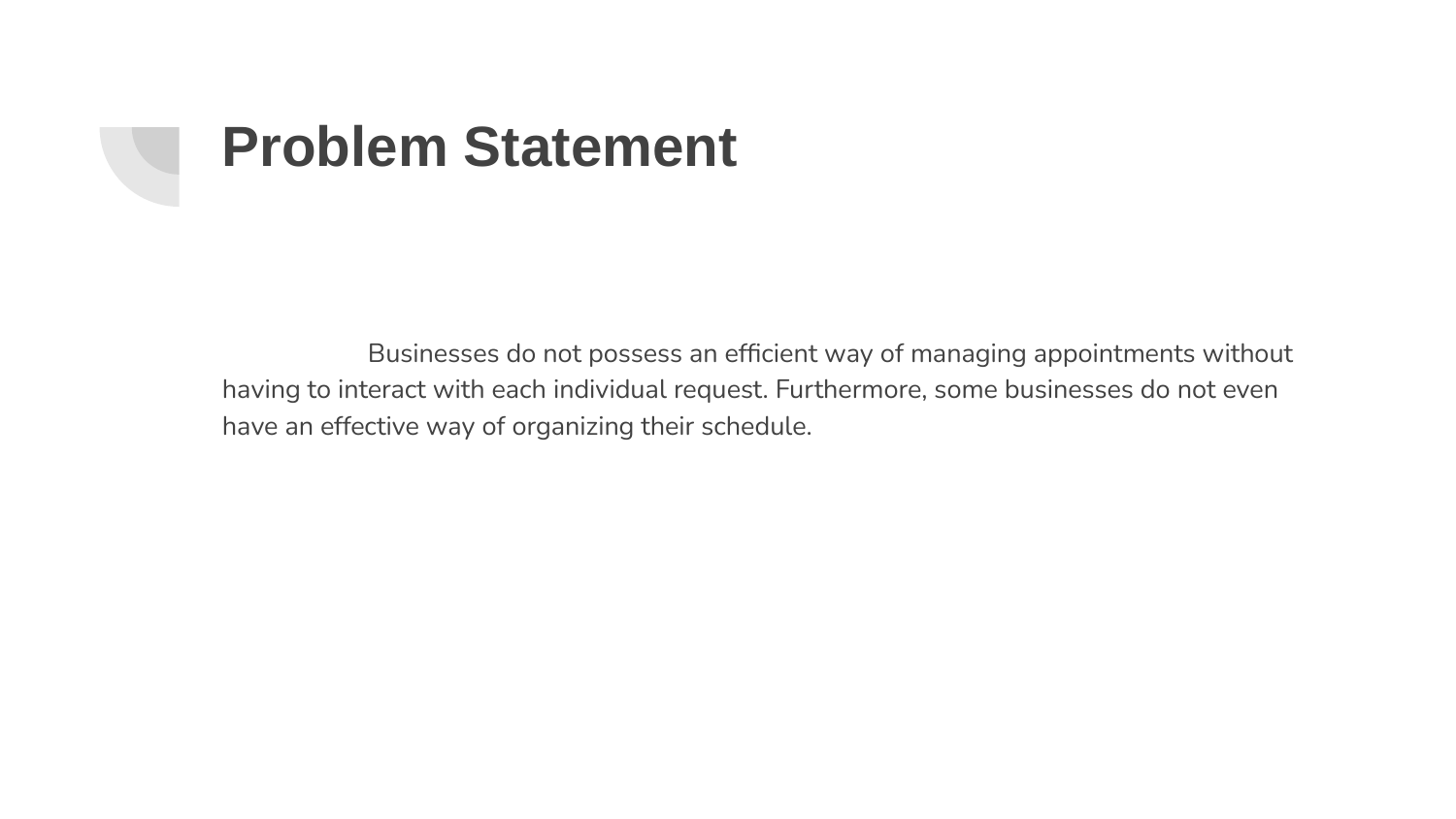

# Problem Statement
	Businesses do not possess an efficient way of managing appointments without having to interact with each individual request. Furthermore, some businesses do not even have an effective way of organizing their schedule.